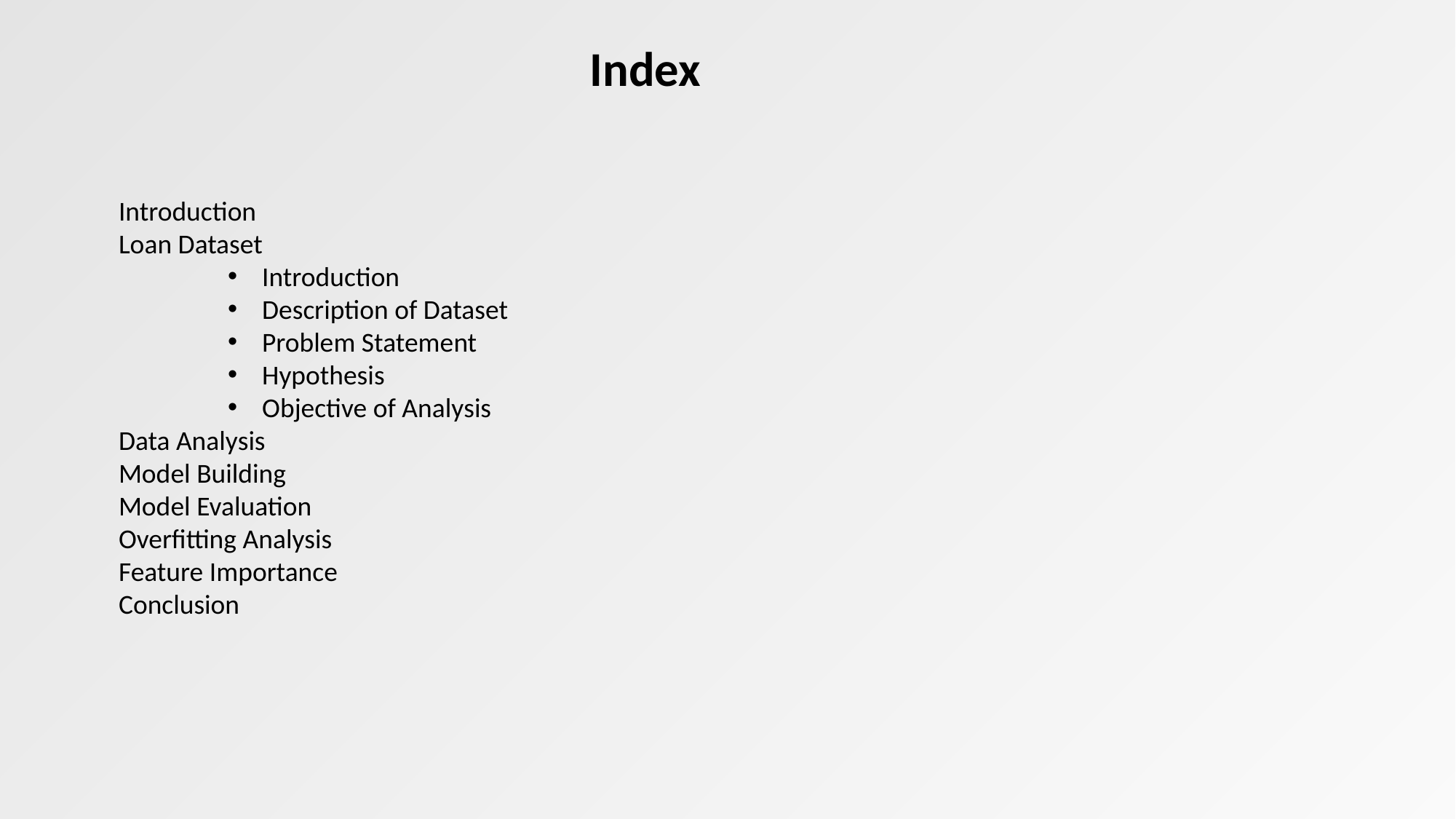

Index
Introduction
Loan Dataset
Introduction
Description of Dataset
Problem Statement
Hypothesis
Objective of Analysis
Data Analysis
Model Building
Model Evaluation
Overfitting Analysis
Feature Importance
Conclusion